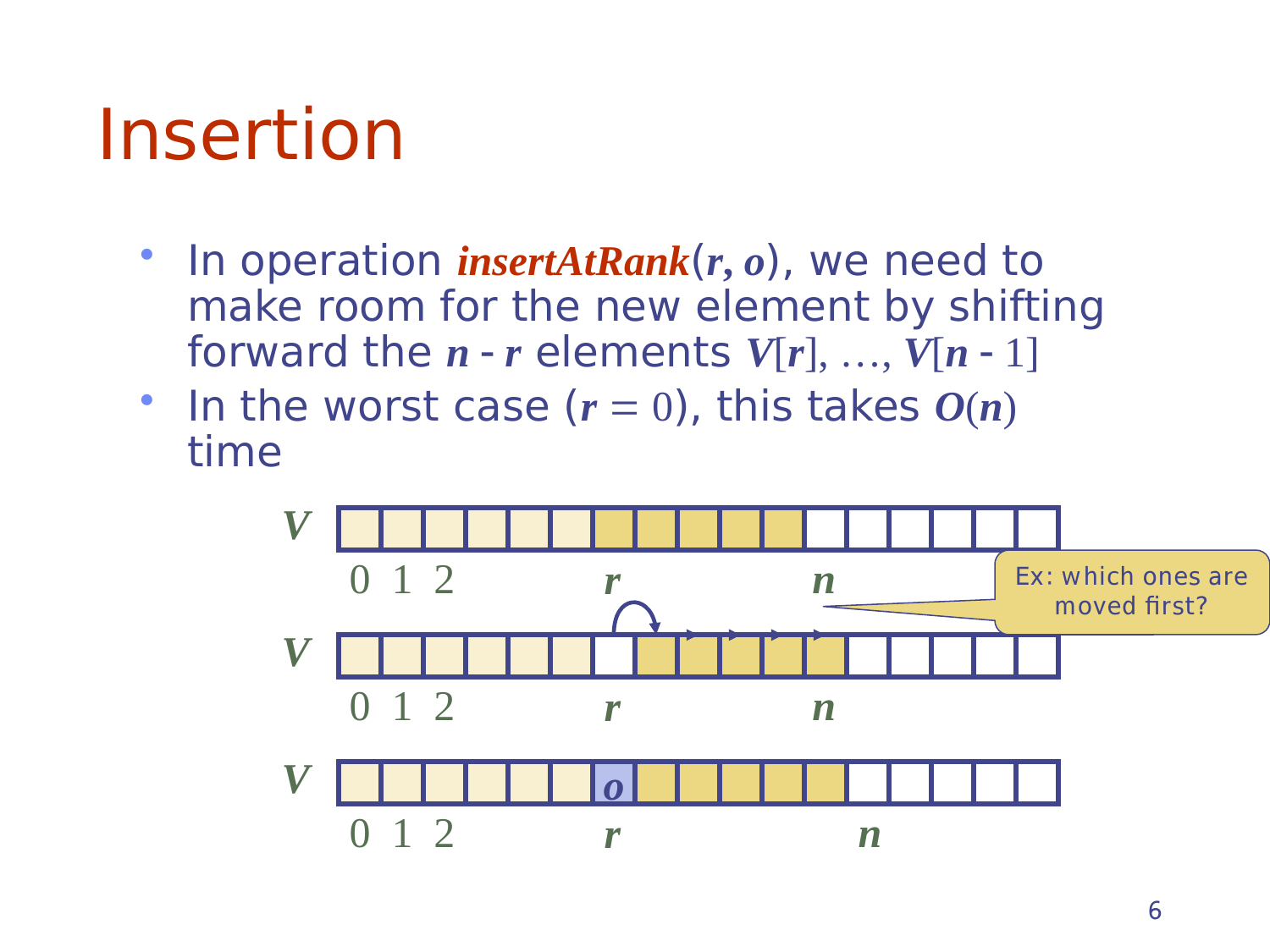

# Insertion
In operation insertAtRank(r, o), we need to make room for the new element by shifting forward the n − r elements V[r], …, V[n − 1]
In the worst case (r = 0), this takes O(n) time
V

0
1
2
n
r
Ex: which ones are moved first?
V

0
1
2
n
r
V

o

0
1
2
n
r
6